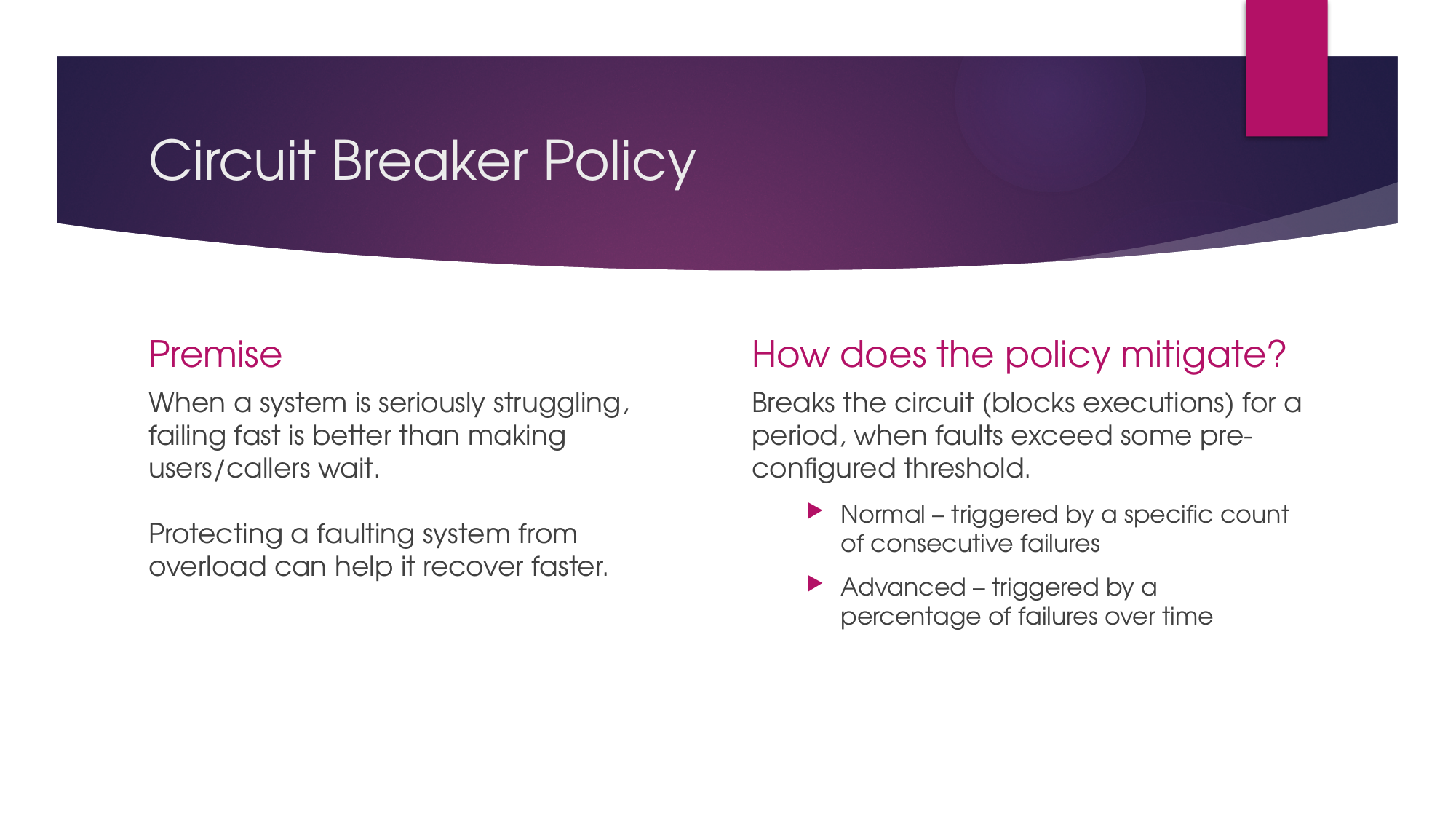

# Circuit Breaker Policy
Premise
How does the policy mitigate?
When a system is seriously struggling, failing fast is better than making users/callers wait.
Protecting a faulting system from overload can help it recover faster.
Breaks the circuit (blocks executions) for a period, when faults exceed some pre-configured threshold.
Normal – triggered by a specific count of consecutive failures
Advanced – triggered by a percentage of failures over time